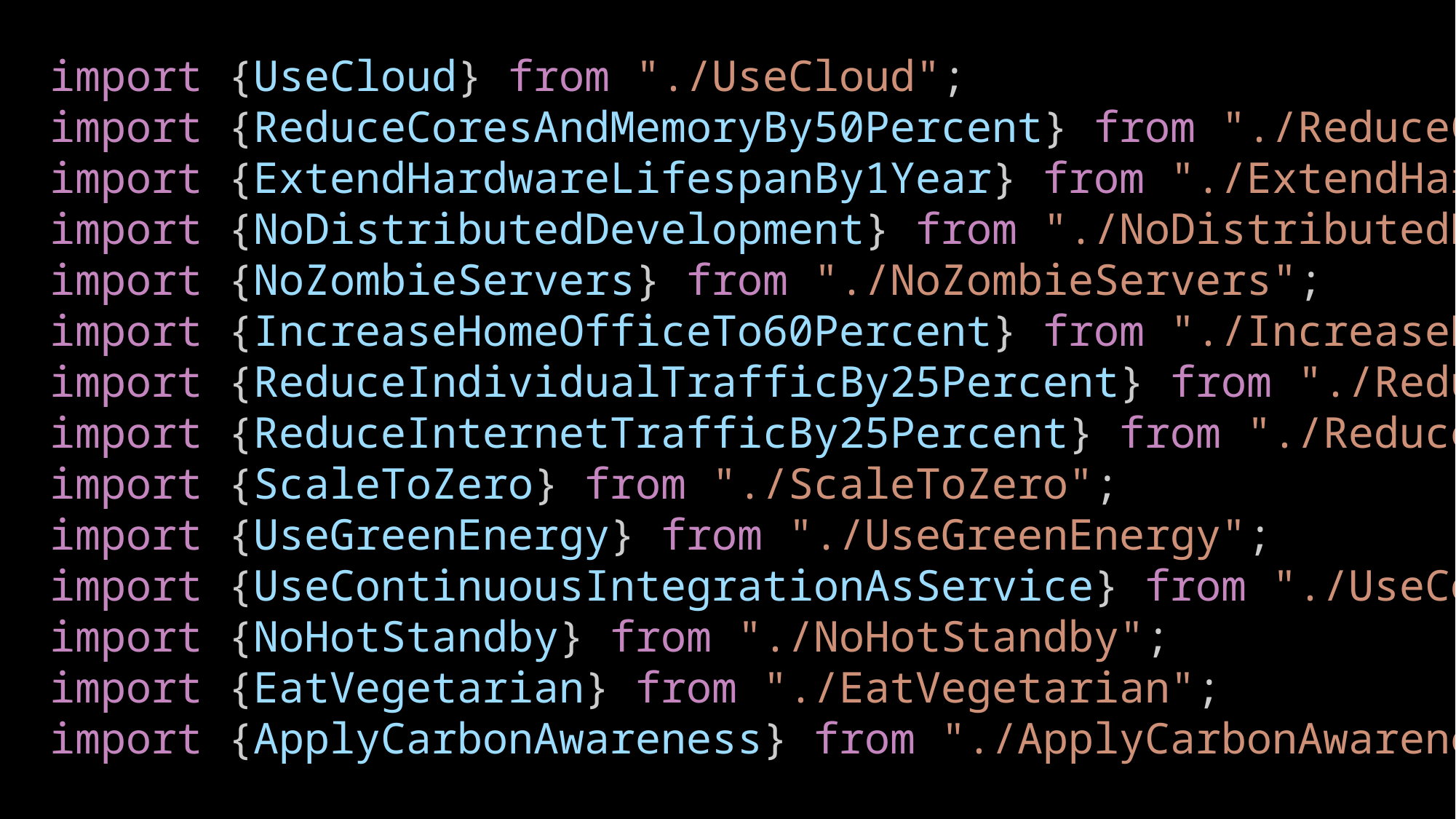

import {UseCloud} from "./UseCloud";
import {ReduceCoresAndMemoryBy50Percent} from "./ReduceCoresAndMemoryBy50Percent";
import {ExtendHardwareLifespanBy1Year} from "./ExtendHardwareLifespanBy1Year";
import {NoDistributedDevelopment} from "./NoDistributedDevelopment";
import {NoZombieServers} from "./NoZombieServers";
import {IncreaseHomeOfficeTo60Percent} from "./IncreaseHomeOfficeTo60Percent";
import {ReduceIndividualTrafficBy25Percent} from "./ReduceIndividualTrafficBy25Percent";
import {ReduceInternetTrafficBy25Percent} from "./ReduceInternetTrafficBy25Percent";
import {ScaleToZero} from "./ScaleToZero";
import {UseGreenEnergy} from "./UseGreenEnergy";
import {UseContinuousIntegrationAsService} from "./UseContinuousIntegrationAsService";
import {NoHotStandby} from "./NoHotStandby";
import {EatVegetarian} from "./EatVegetarian";
import {ApplyCarbonAwareness} from "./ApplyCarbonAwareness";